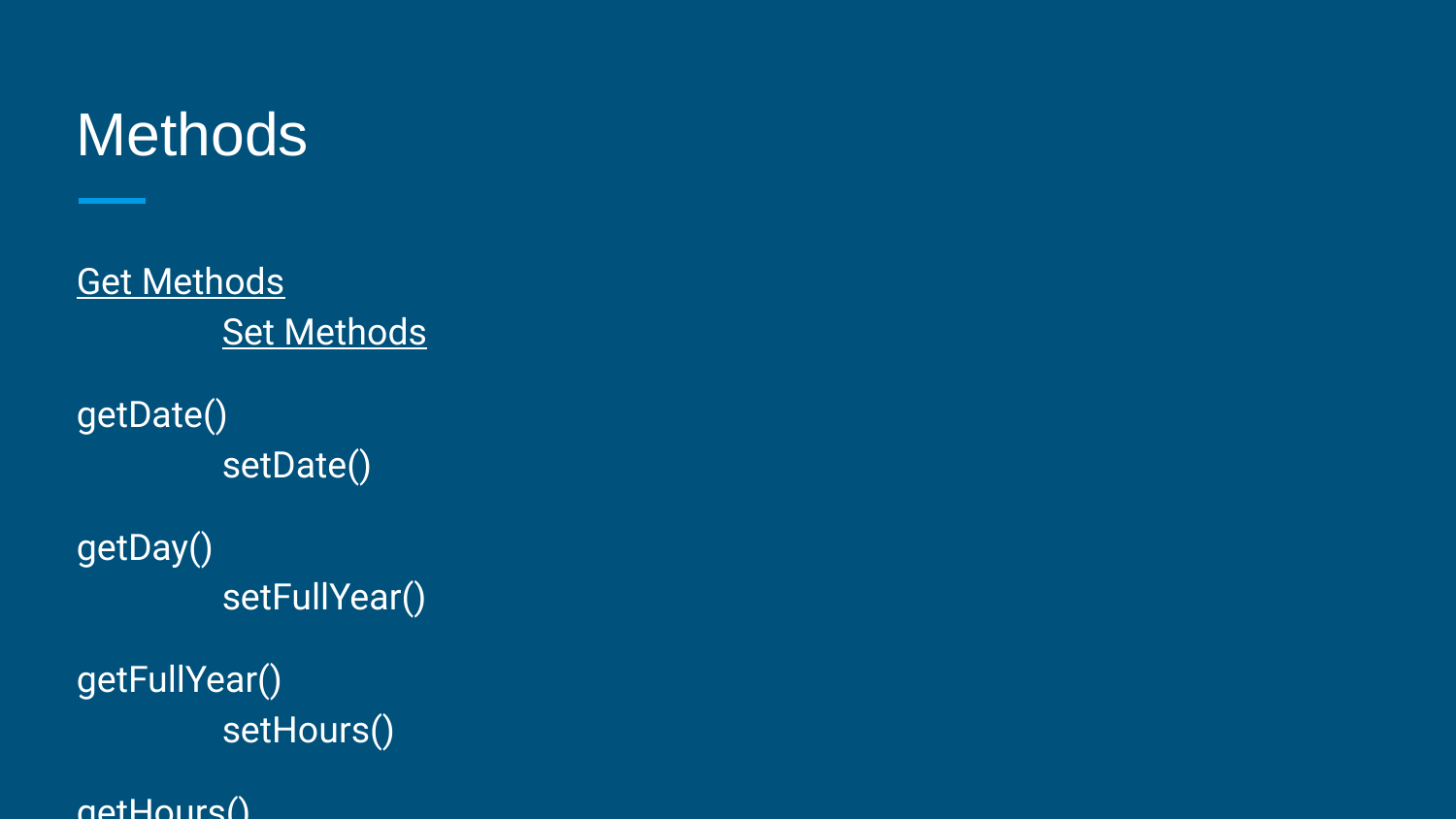

# Methods
Get Methods								Set Methods
getDate()								setDate()
getDay()									setFullYear()
getFullYear()								setHours()
getHours()								setMonth()
getMinutes()								setMinutes()